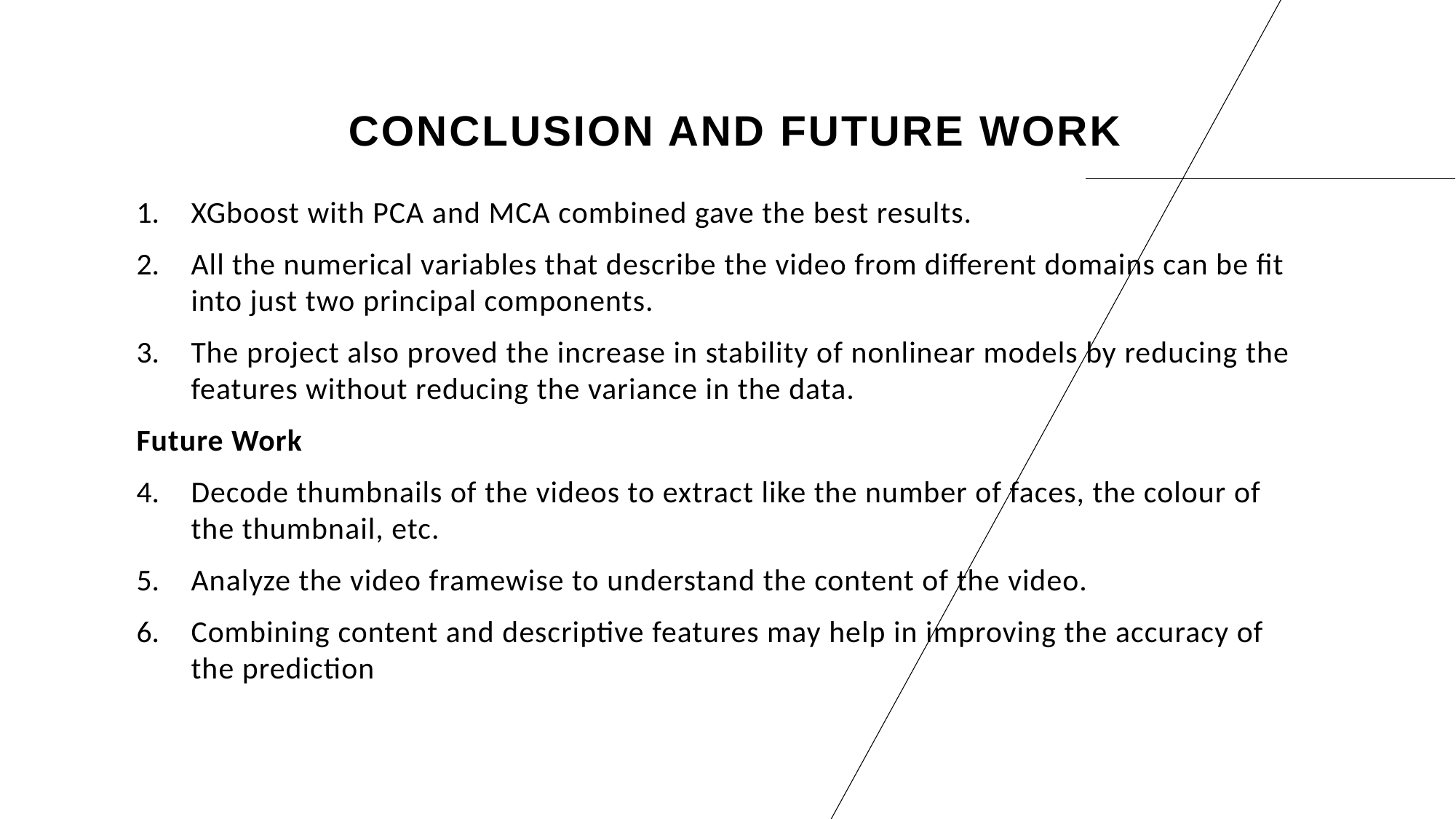

# CONCLUSION AND FUTURE WORK
XGboost with PCA and MCA combined gave the best results.
All the numerical variables that describe the video from different domains can be fit into just two principal components.
The project also proved the increase in stability of nonlinear models by reducing the features without reducing the variance in the data.
Future Work
Decode thumbnails of the videos to extract like the number of faces, the colour of the thumbnail, etc.
Analyze the video framewise to understand the content of the video.
Combining content and descriptive features may help in improving the accuracy of the prediction
10